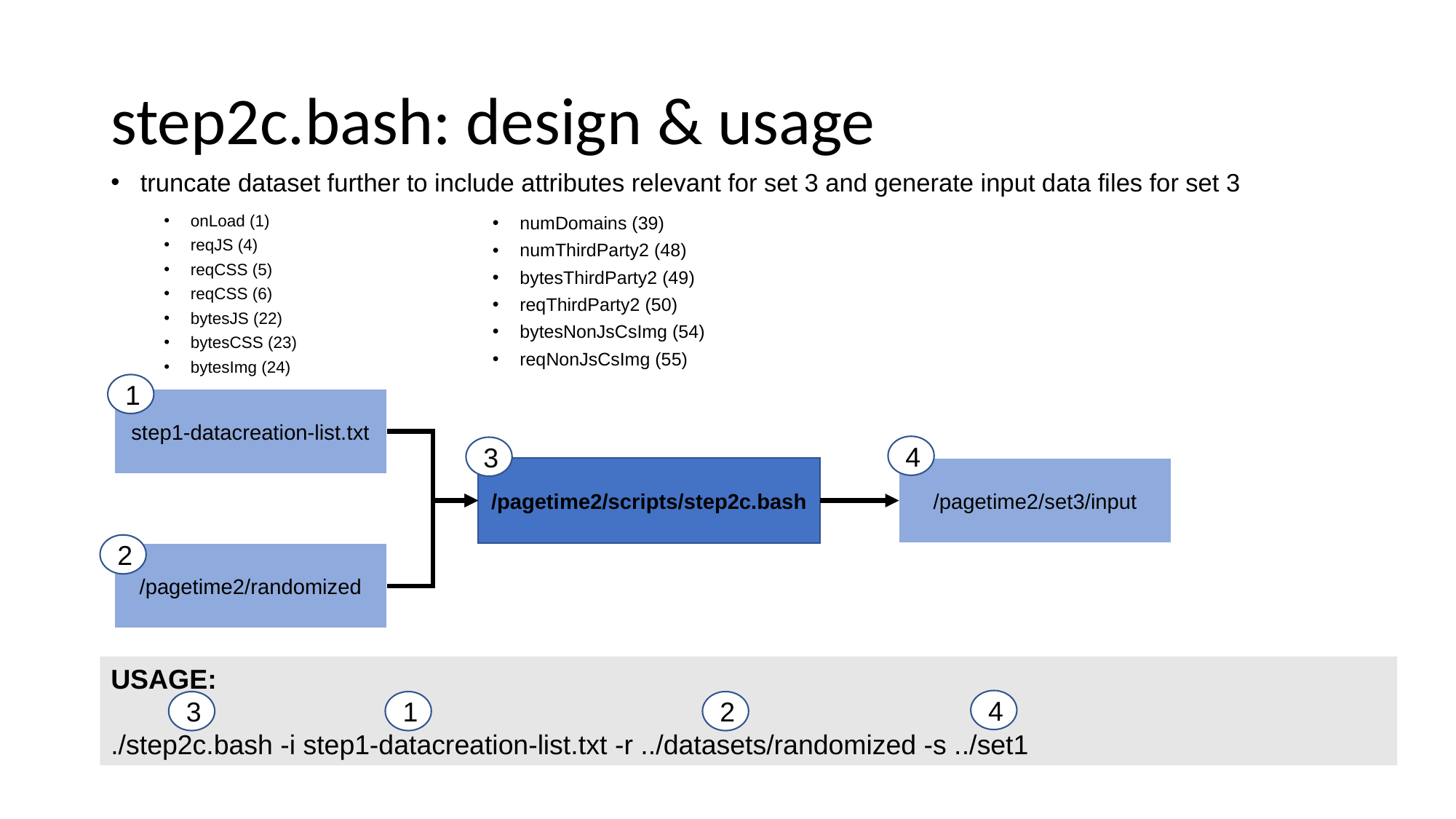

# step2c.bash: design & usage
truncate dataset further to include attributes relevant for set 3 and generate input data files for set 3

onLoad (1)
reqJS (4)
reqCSS (5)
reqCSS (6)
bytesJS (22)
bytesCSS (23)
bytesImg (24)

numDomains (39)
numThirdParty2 (48)
bytesThirdParty2 (49)
reqThirdParty2 (50)
bytesNonJsCsImg (54)
reqNonJsCsImg (55)
1
step1-datacreation-list.txt
4
3
/pagetime2/scripts/step2c.bash
/pagetime2/set3/input
2
/pagetime2/randomized
USAGE:

./step2c.bash -i step1-datacreation-list.txt -r ../datasets/randomized -s ../set1
4
3
1
2